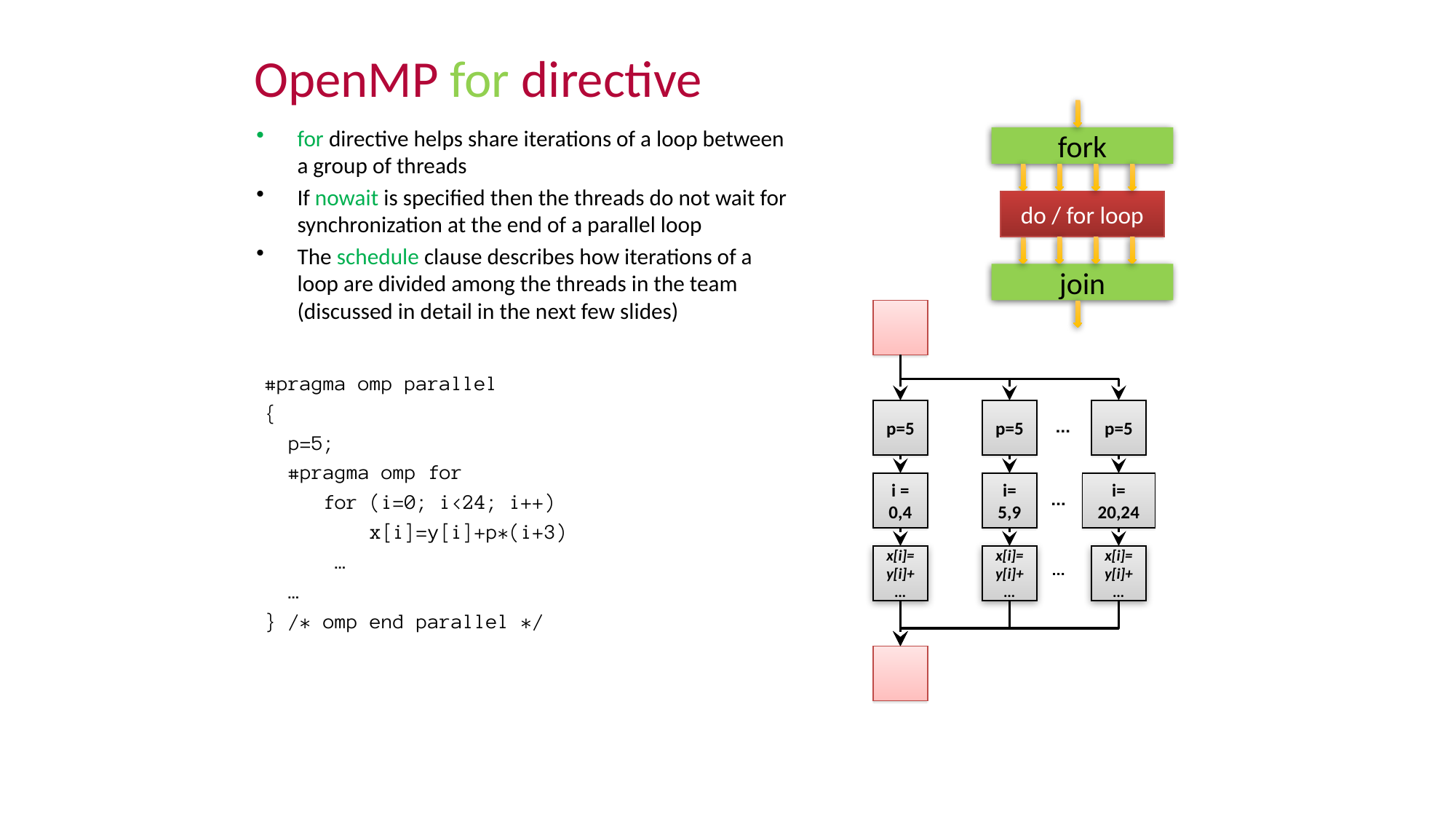

OpenMP for directive

for directive helps share iterations of a loop between a group of threads
If nowait is specified then the threads do not wait for synchronization at the end of a parallel loop
The schedule clause describes how iterations of a loop are divided among the threads in the team (discussed in detail in the next few slides)
fork

do / for loop

join

#pragma omp parallel
{
  p=5;
  #pragma omp for
     for (i=0; i<24; i++)
         x[i]=y[i]+p*(i+3)
      …
  …
} /* omp end parallel */

p=5
p=5
…
p=5
i =
0,4
i= 5,9
…
i= 20,24
x[i]=y[i]+…
x[i]=y[i]+…
…
x[i]=y[i]+…